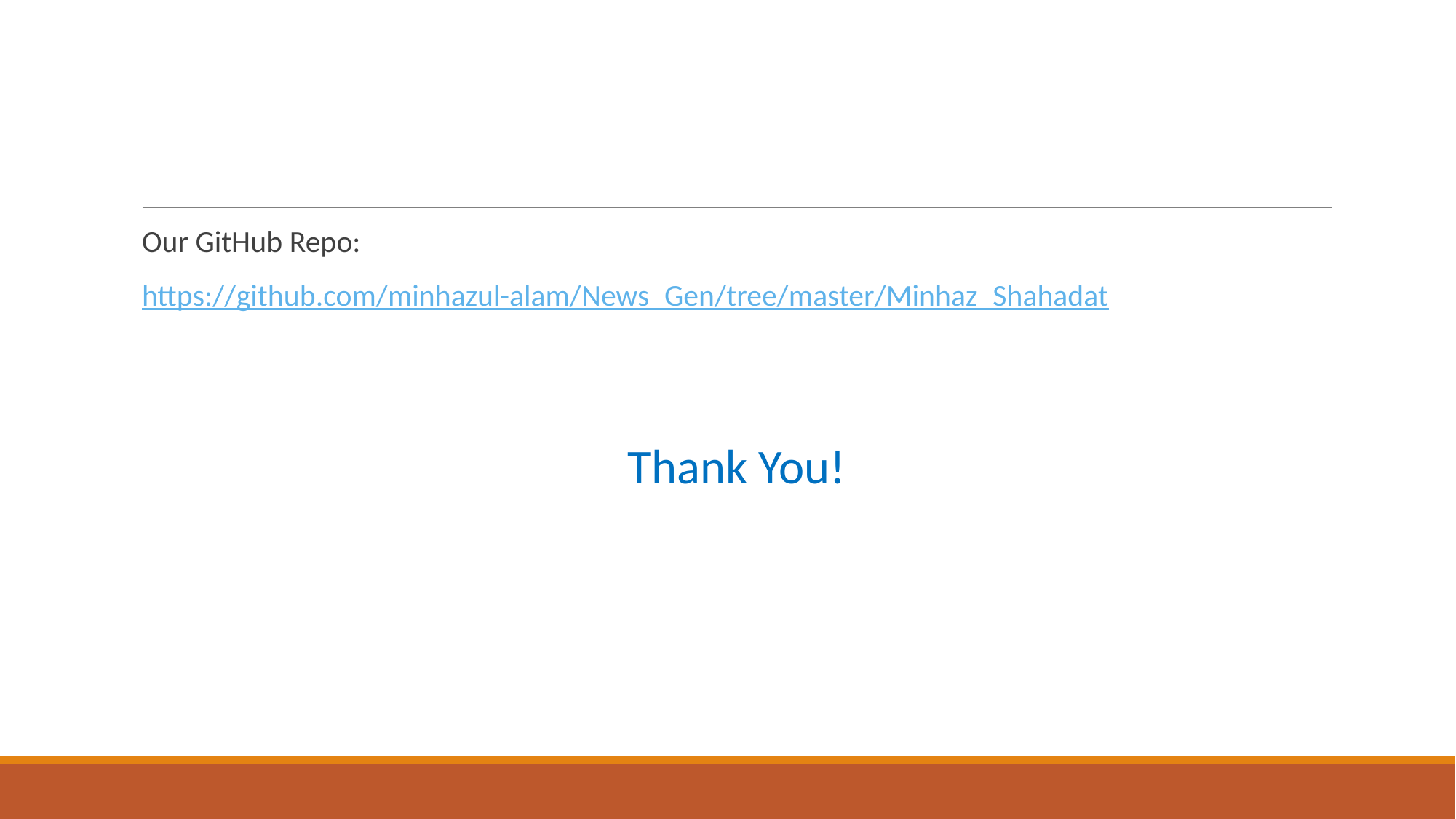

#
Our GitHub Repo:
https://github.com/minhazul-alam/News_Gen/tree/master/Minhaz_Shahadat

Thank You!